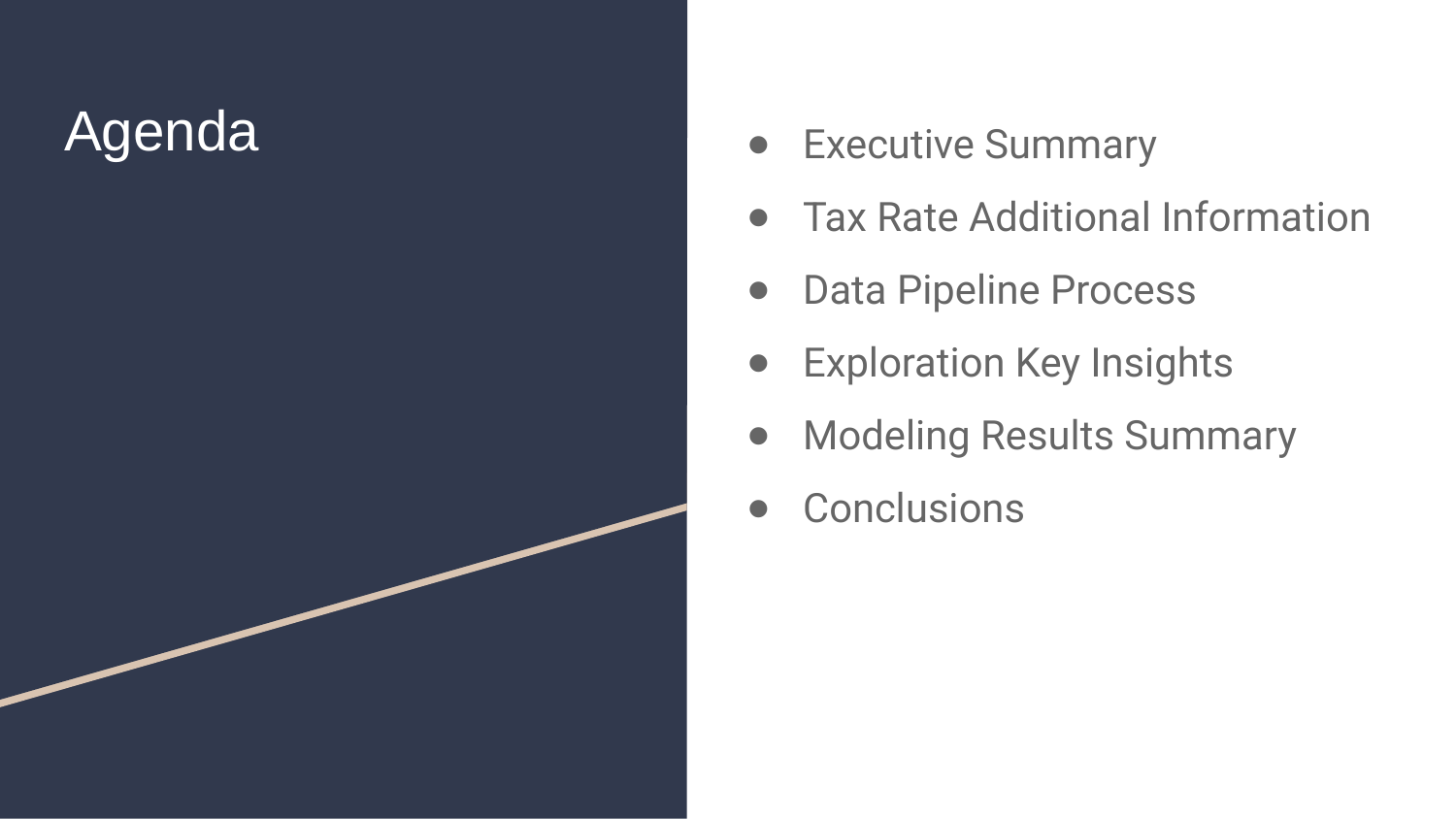

# Agenda
Executive Summary
Tax Rate Additional Information
Data Pipeline Process
Exploration Key Insights
Modeling Results Summary
Conclusions